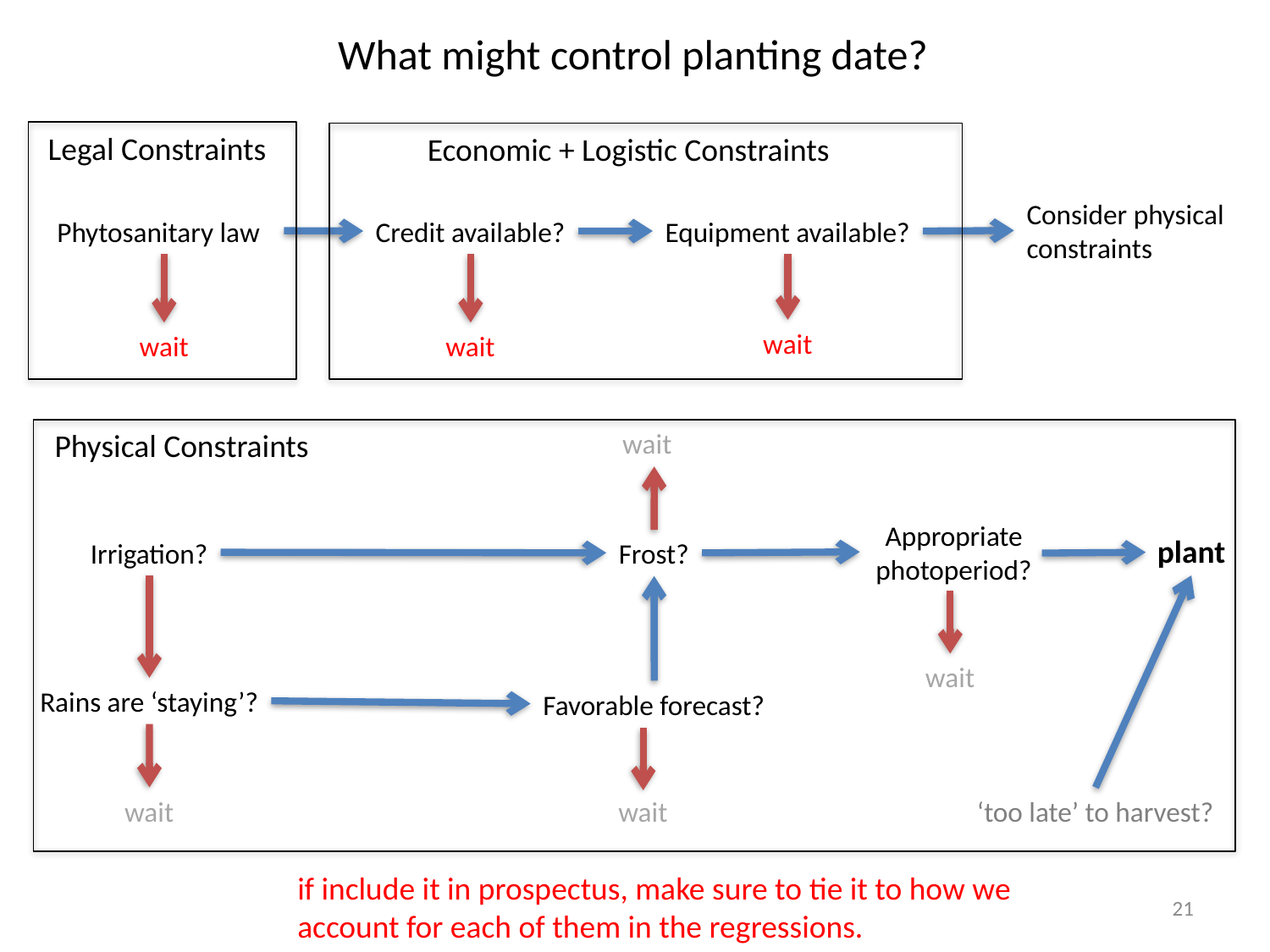

What might control planting date?

Legal Constraints
Economic + Logistic Constraints

Consider physical constraints
Phytosanitary law
Credit available?
Equipment available?
wait
wait
wait

Physical Constraints
wait
Appropriate photoperiod?
plant
Irrigation?
Frost?
wait
Rains are ‘staying’?
Favorable forecast?
wait
‘too late’ to harvest?
wait
if include it in prospectus, make sure to tie it to how we account for each of them in the regressions.
21